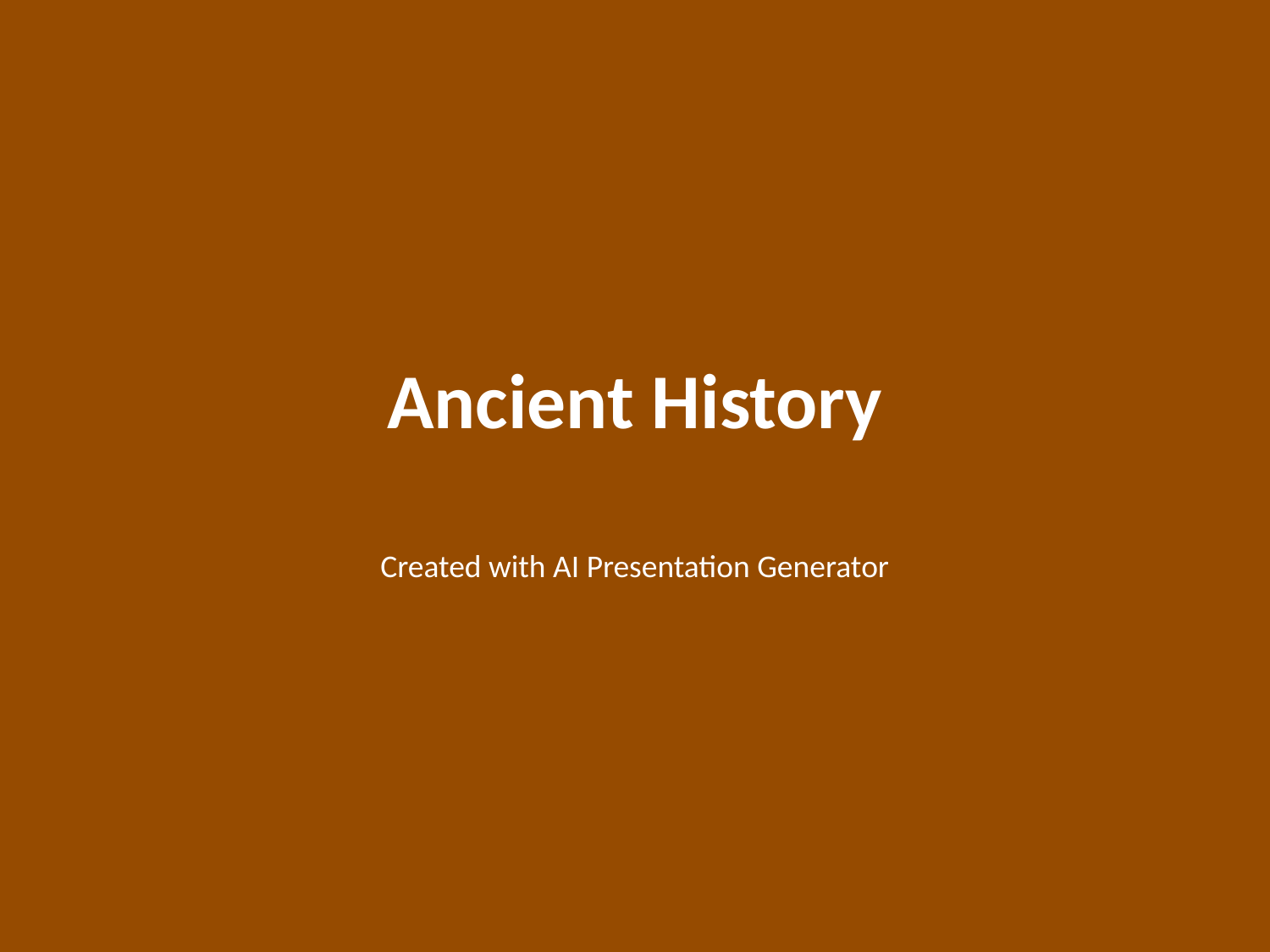

# Ancient History
Created with AI Presentation Generator